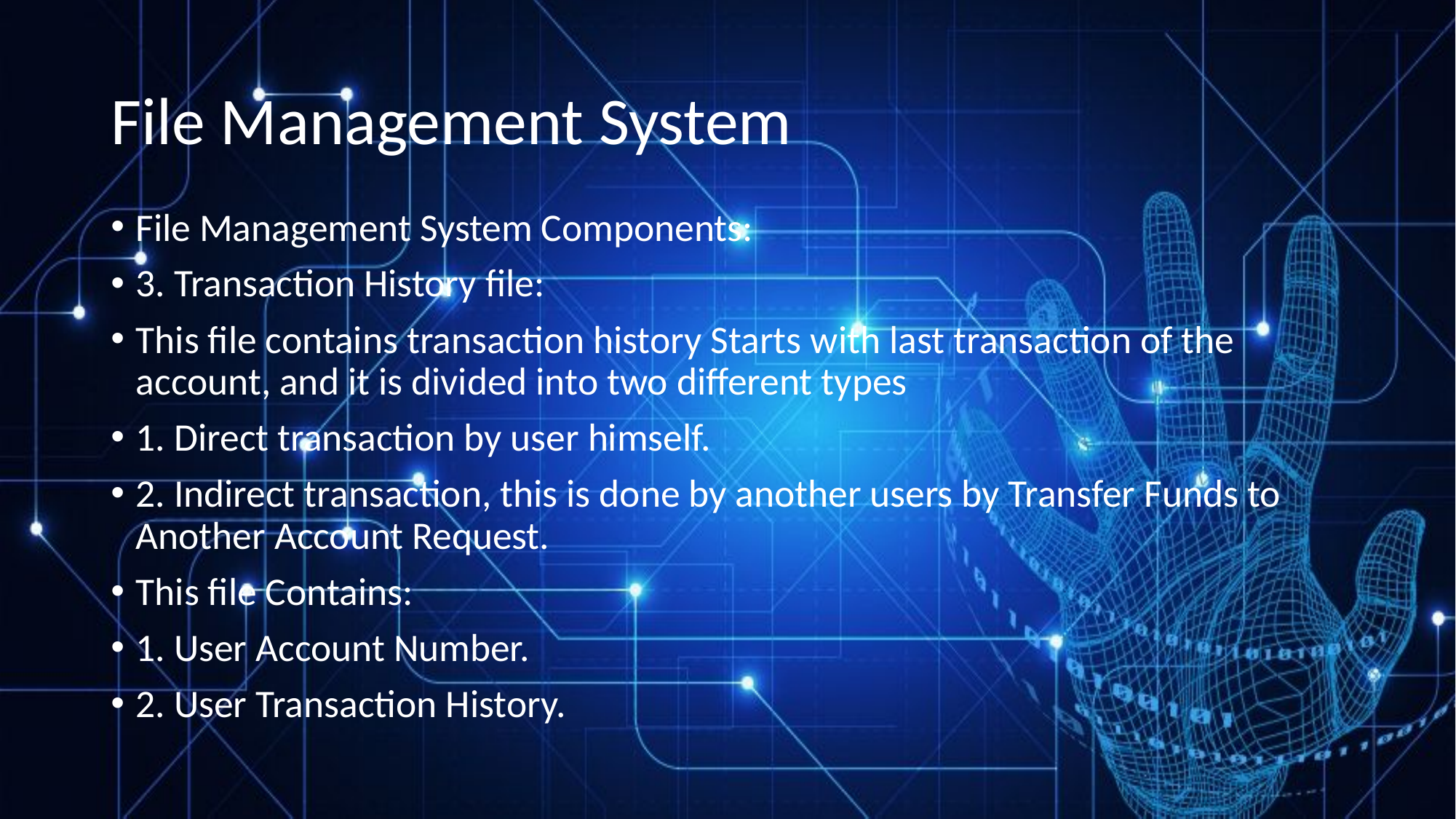

# File Management System
File Management System Components:
3. Transaction History file:
This file contains transaction history Starts with last transaction of the account, and it is divided into two different types
1. Direct transaction by user himself.
2. Indirect transaction, this is done by another users by Transfer Funds to Another Account Request.
This file Contains:
1. User Account Number.
2. User Transaction History.